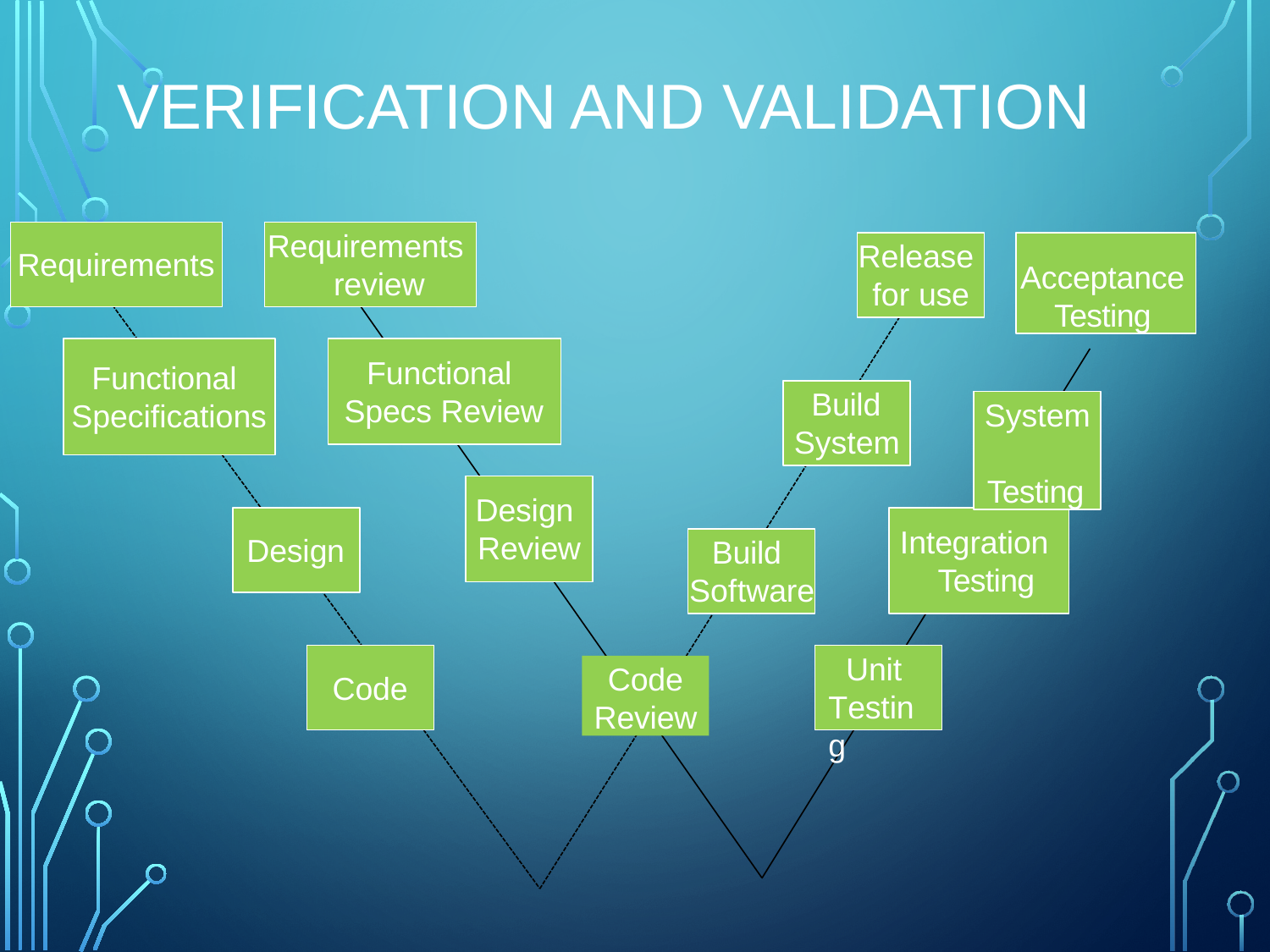

# Verification and validation

Requirements  review

Release
for use
Acceptance
Testing
Requirements

Functional
Specifications
Functional
Specs Review

Build  System
System  Testing

Design
Review

Design
Integration  Testing

Build  Software

Code
Unit  Testing
Code  Review